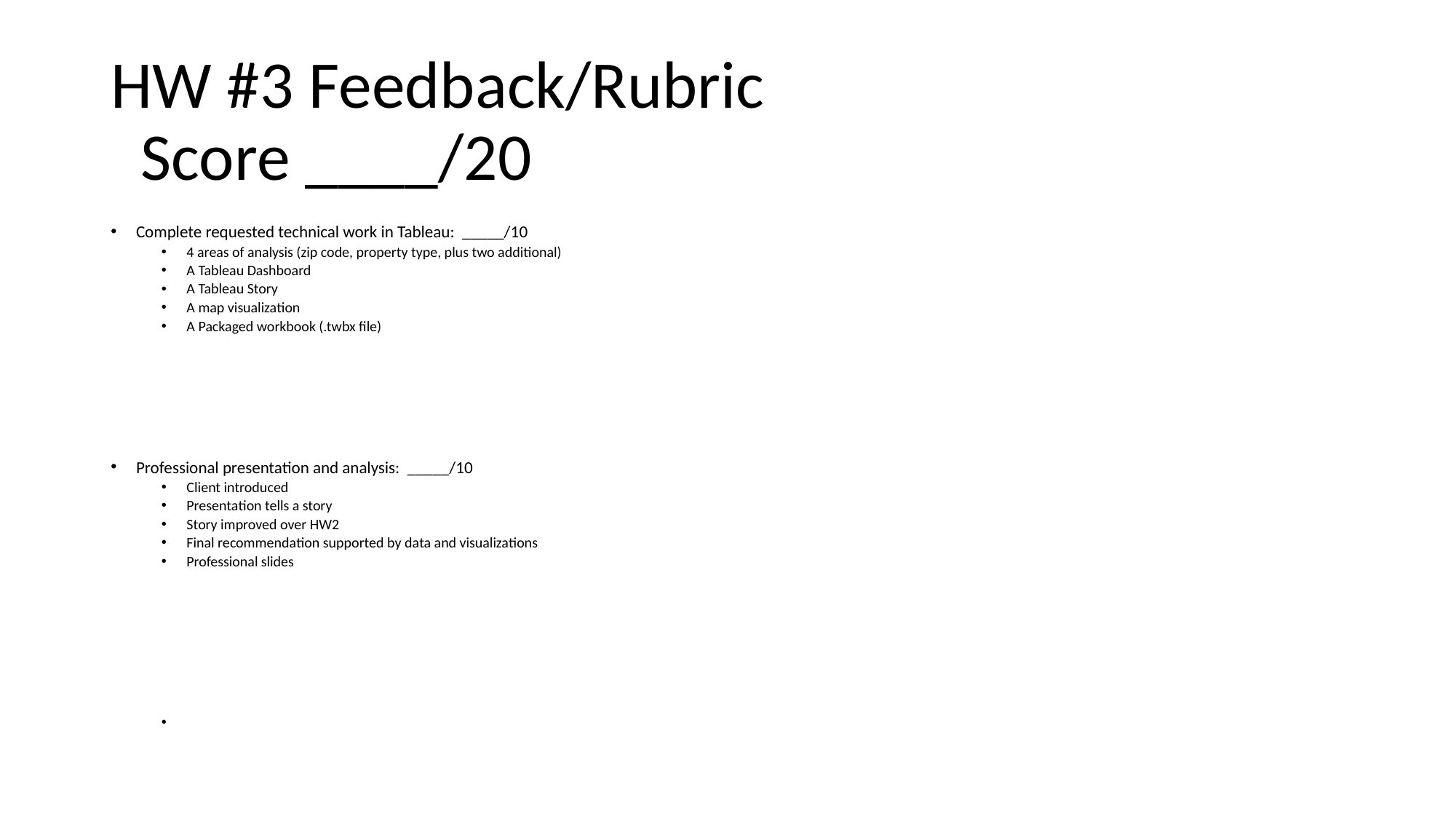

# HW #3 Feedback/Rubric                                         Score ____/20
Complete requested technical work in Tableau:  _____/10
4 areas of analysis (zip code, property type, plus two additional)
A Tableau Dashboard
A Tableau Story
A map visualization
A Packaged workbook (.twbx file)

Professional presentation and analysis:  _____/10
Client introduced
Presentation tells a story
Story improved over HW2
Final recommendation supported by data and visualizations
Professional slides